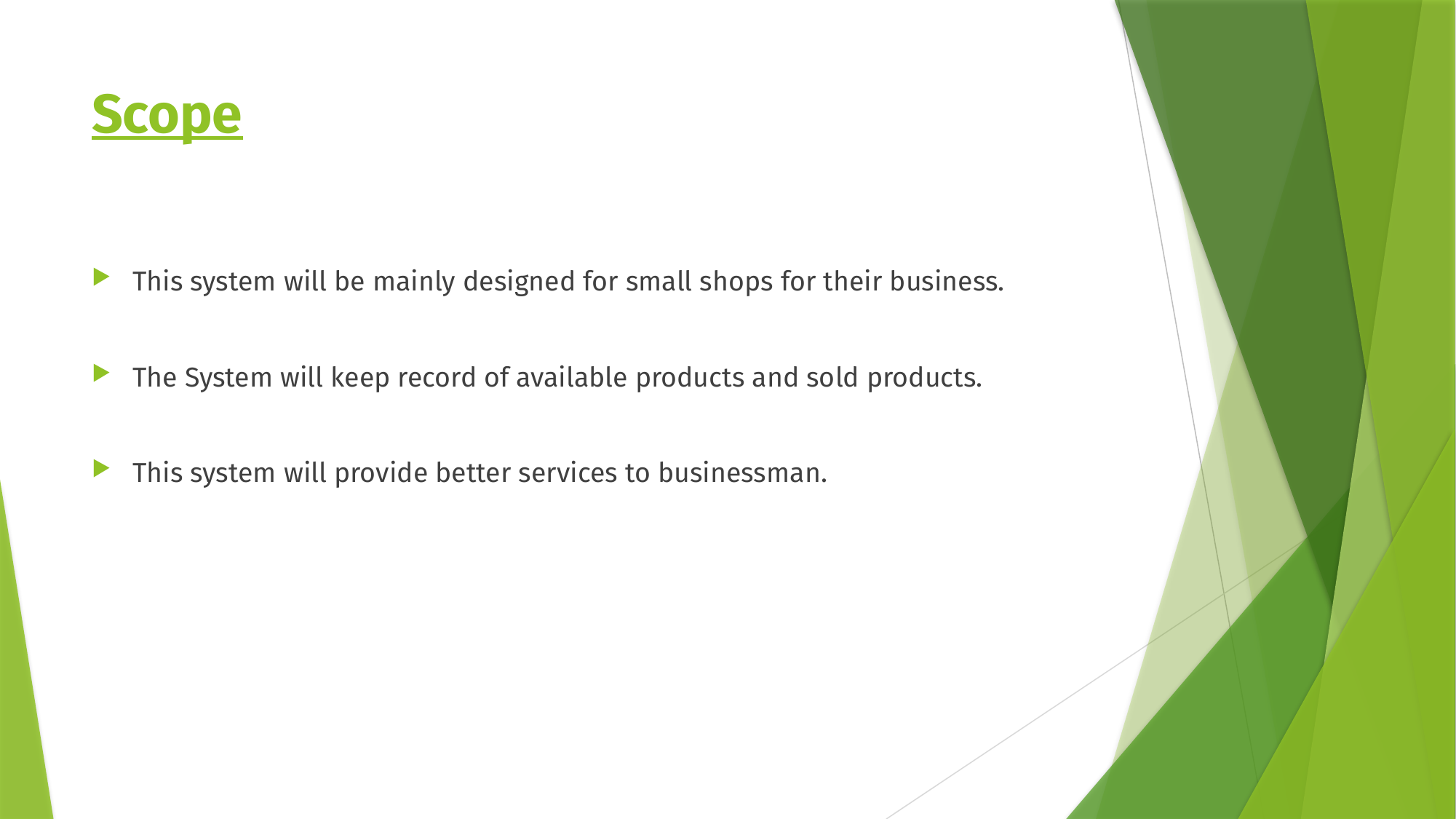

# Scope
This system will be mainly designed for small shops for their business.

The System will keep record of available products and sold products.

This system will provide better services to businessman.